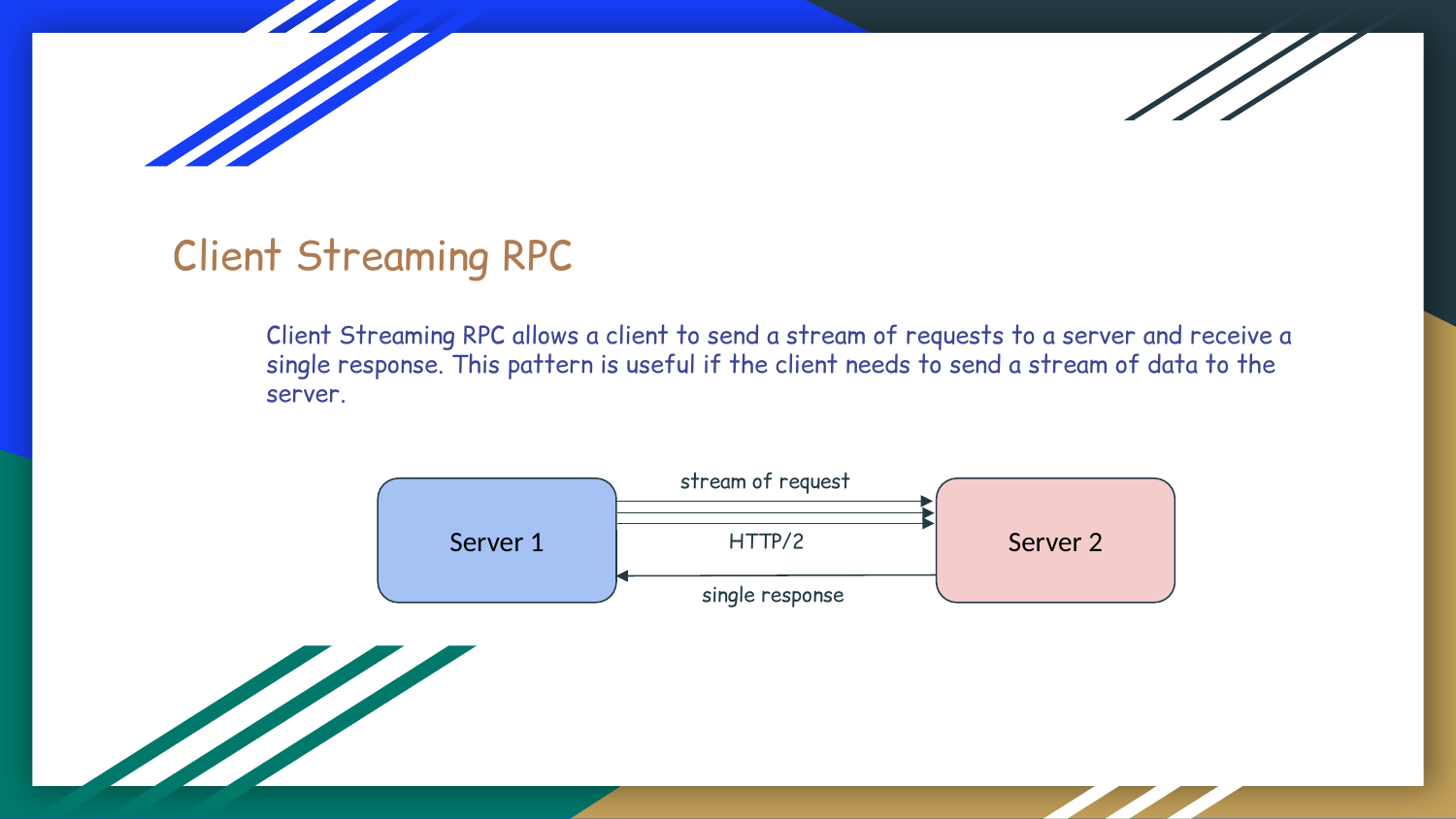

Client Streaming RPC
Client Streaming RPC allows a client to send a stream of requests to a server and receive a single response. This pattern is useful if the client needs to send a stream of data to the server.
stream of request
Server 1
Server 2
HTTP/2
single response